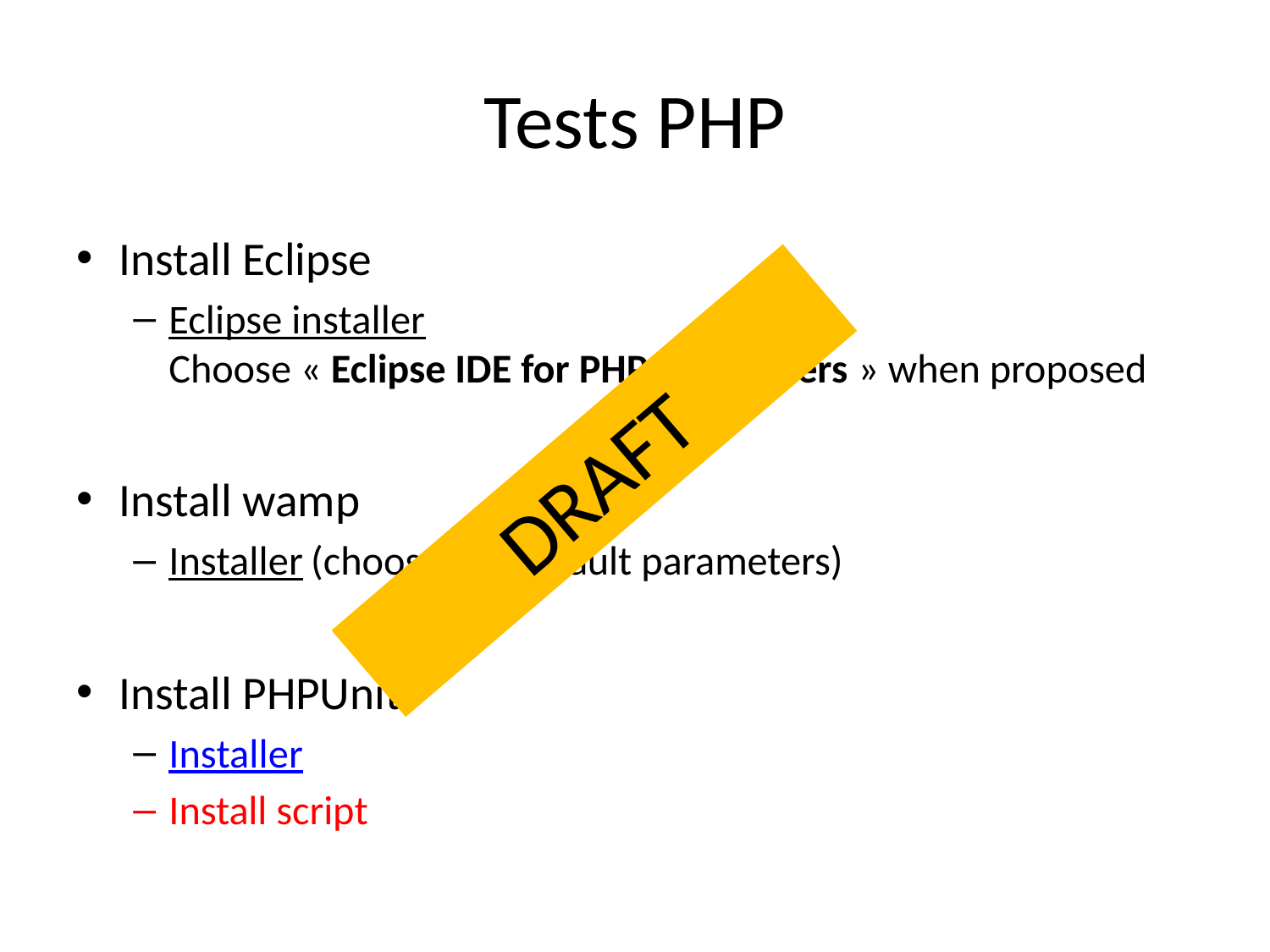

# Tests PHP
Install Eclipse
Eclipse installer
Choose « Eclipse IDE for PHP Developers » when proposed

Install wamp
Installer (choose the default parameters)

Install PHPUnit
Installer
Install script
DRAFT